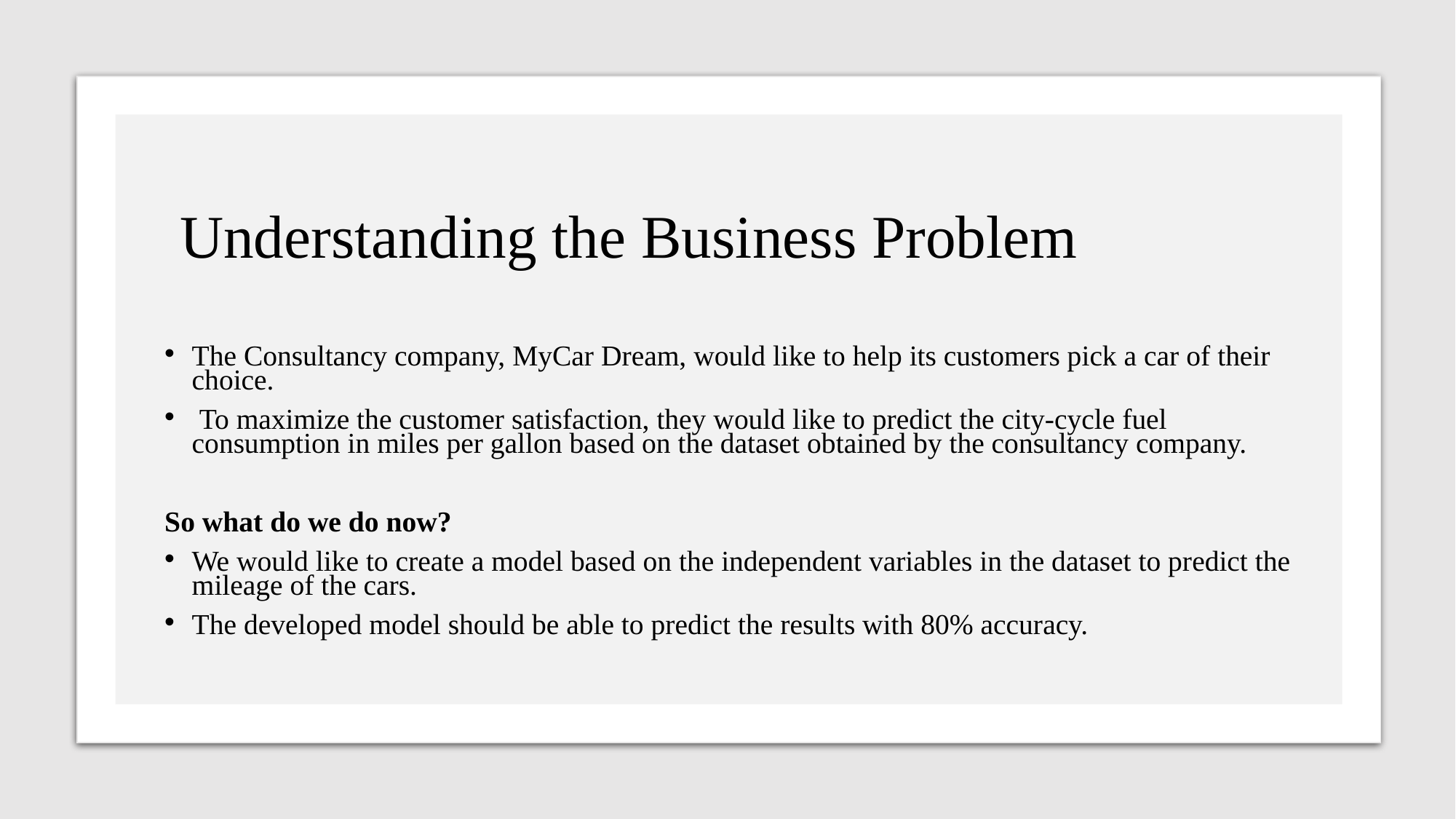

# Understanding the Business Problem
The Consultancy company, MyCar Dream, would like to help its customers pick a car of their choice.
 To maximize the customer satisfaction, they would like to predict the city-cycle fuel consumption in miles per gallon based on the dataset obtained by the consultancy company.

So what do we do now?
We would like to create a model based on the independent variables in the dataset to predict the mileage of the cars.
The developed model should be able to predict the results with 80% accuracy.